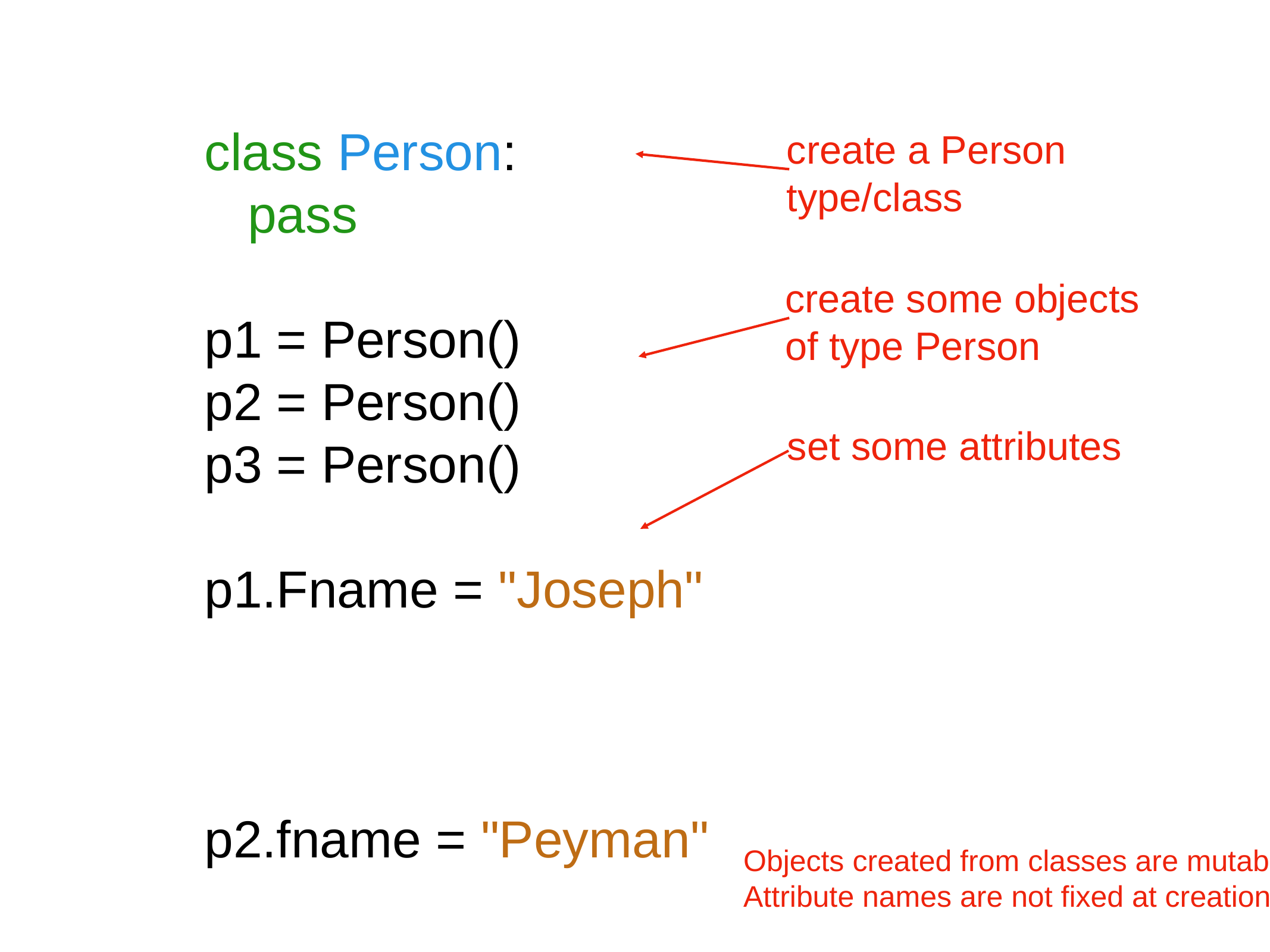

class Person:
   pass

p1 = Person()
p2 = Person()
p3 = Person()

p1.Fname = "Joseph"
p2.fname = "Peyman"
p3.fname = "Shri Shruthi"

print(type(p3))
create a Person
type/class

create some objects
of type Person

set some attributes

Objects created from classes are mutable.
Attribute names are not fixed at creation.